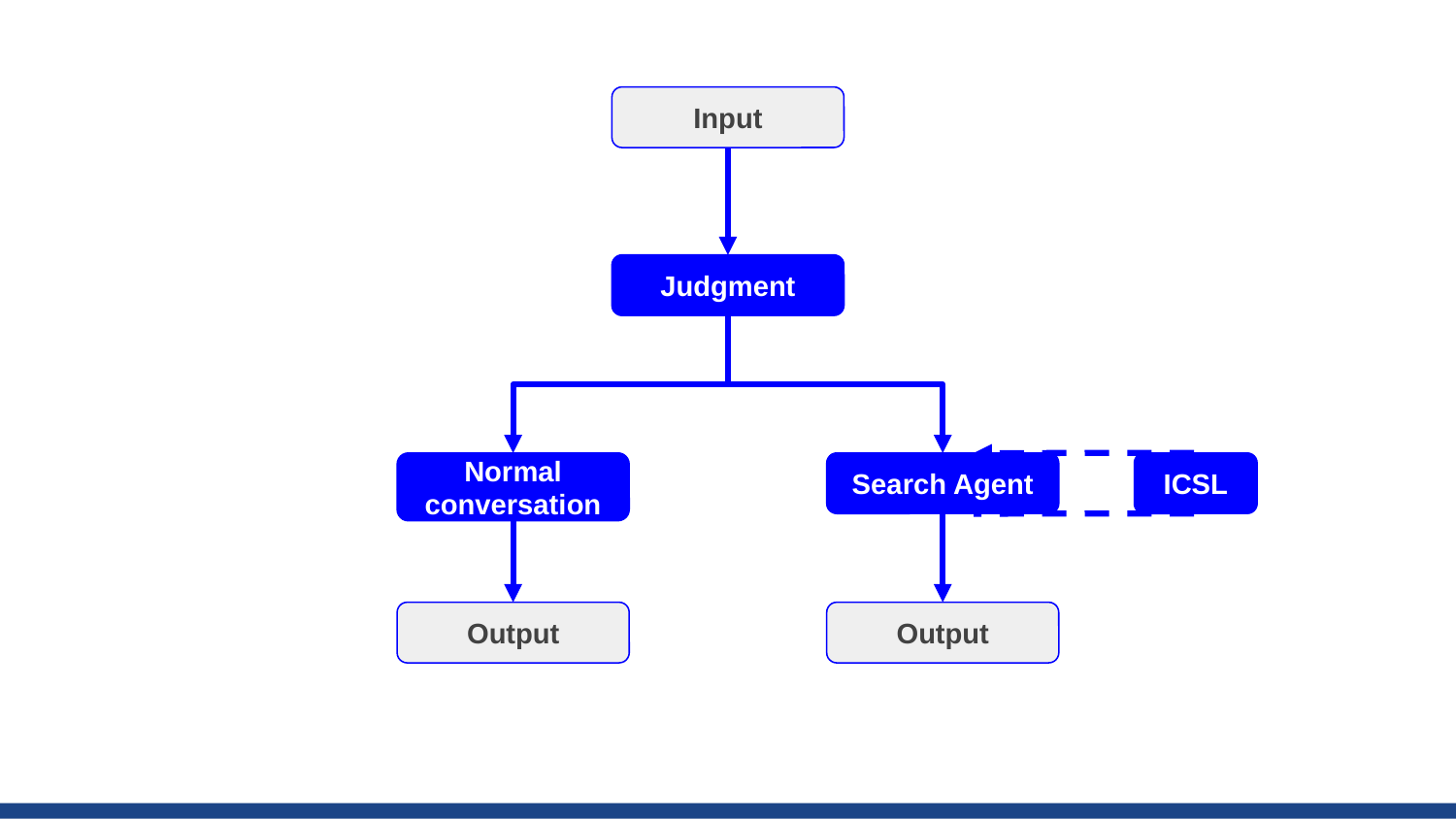

Input
Judgment
Normal conversation
Search Agent
ICSL
Output
Output